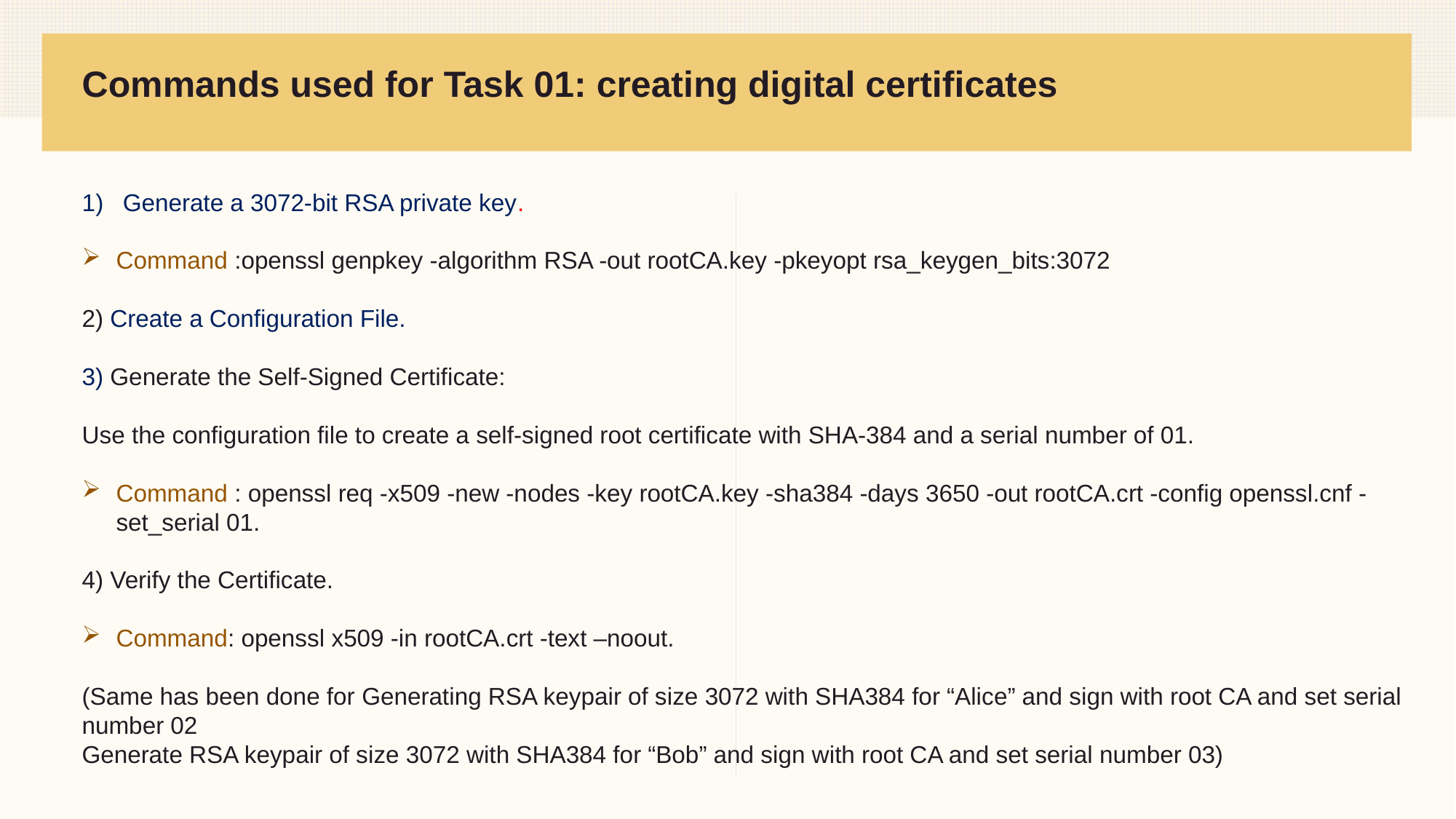

Commands used for Task 01: creating digital certificates
Generate a 3072-bit RSA private key.

Command :openssl genpkey -algorithm RSA -out rootCA.key -pkeyopt rsa_keygen_bits:3072

2) Create a Configuration File.

3) Generate the Self-Signed Certificate:

Use the configuration file to create a self-signed root certificate with SHA-384 and a serial number of 01.

Command : openssl req -x509 -new -nodes -key rootCA.key -sha384 -days 3650 -out rootCA.crt -config openssl.cnf -set_serial 01.

4) Verify the Certificate.

Command: openssl x509 -in rootCA.crt -text –noout.

(Same has been done for Generating RSA keypair of size 3072 with SHA384 for “Alice” and sign with root CA and set serial number 02
Generate RSA keypair of size 3072 with SHA384 for “Bob” and sign with root CA and set serial number 03)